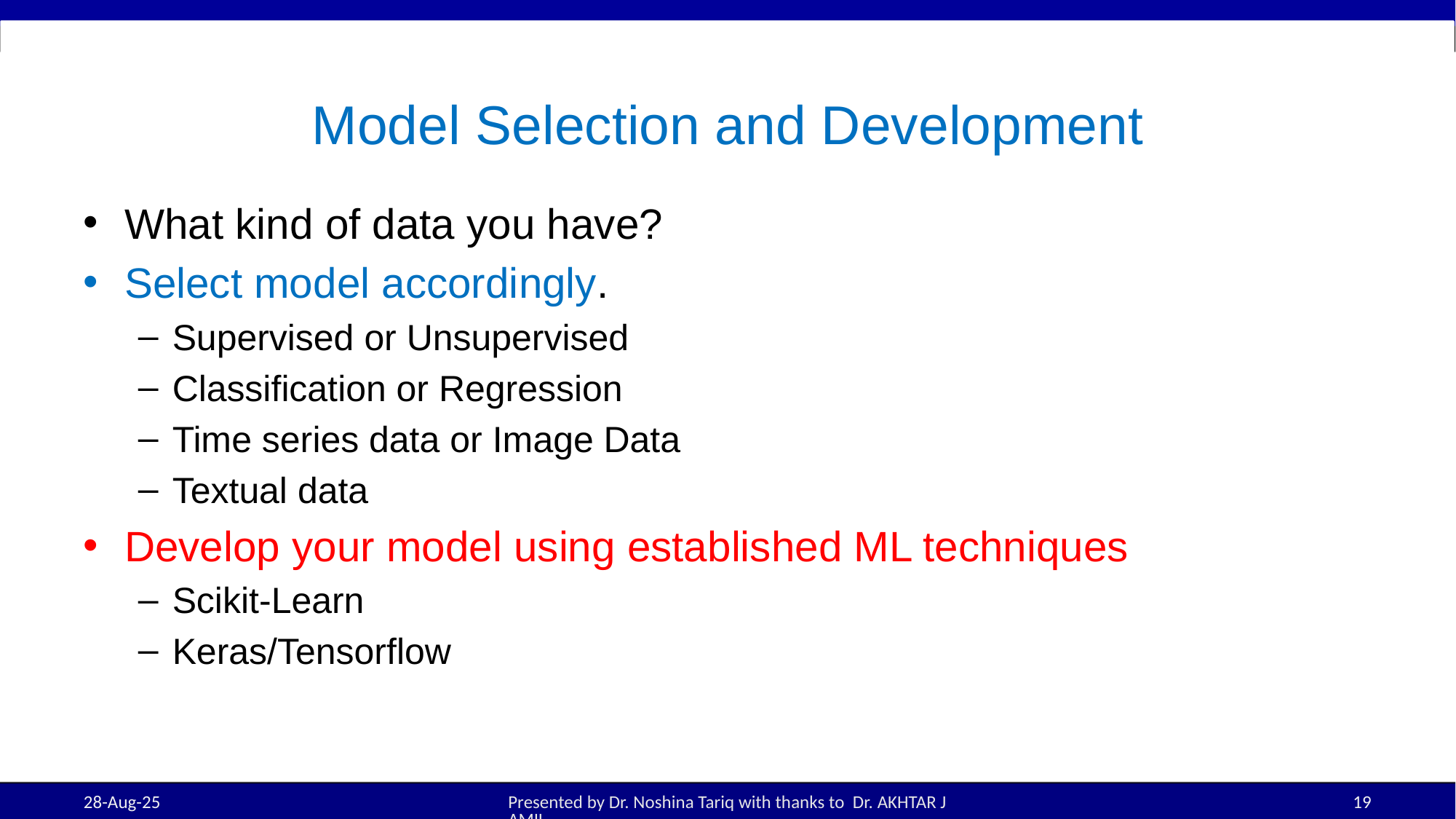

# Model Selection and Development
What kind of data you have?
Select model accordingly.
Supervised or Unsupervised
Classification or Regression
Time series data or Image Data
Textual data
Develop your model using established ML techniques
Scikit-Learn
Keras/Tensorflow
28-Aug-25
Presented by Dr. Noshina Tariq with thanks to  Dr. AKHTAR JAMIL
19